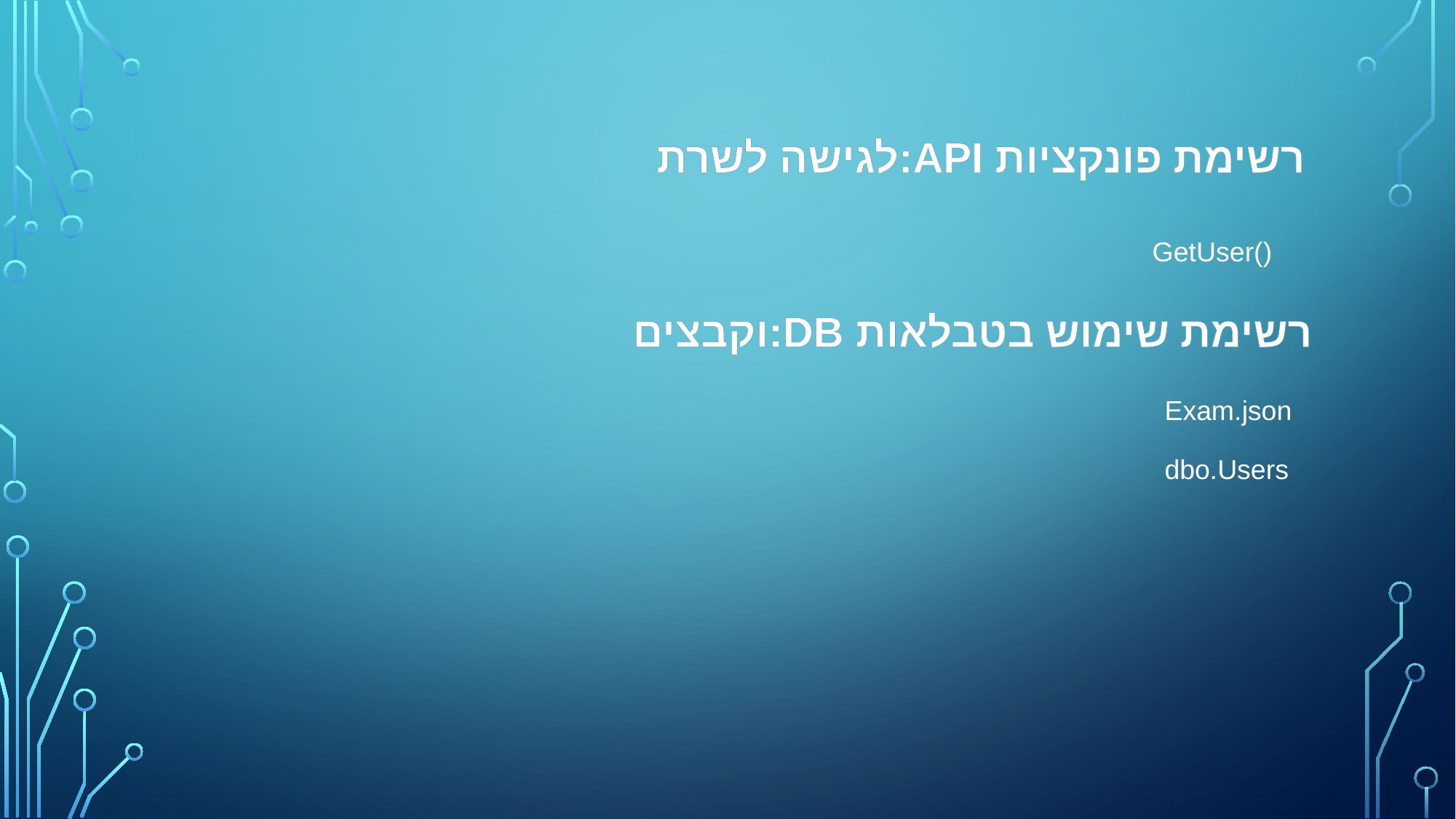

לגישה לשרת:API רשימת פונקציות
GetUser()
 וקבצים:DB רשימת שימוש בטבלאות
Exam.json
dbo.Users